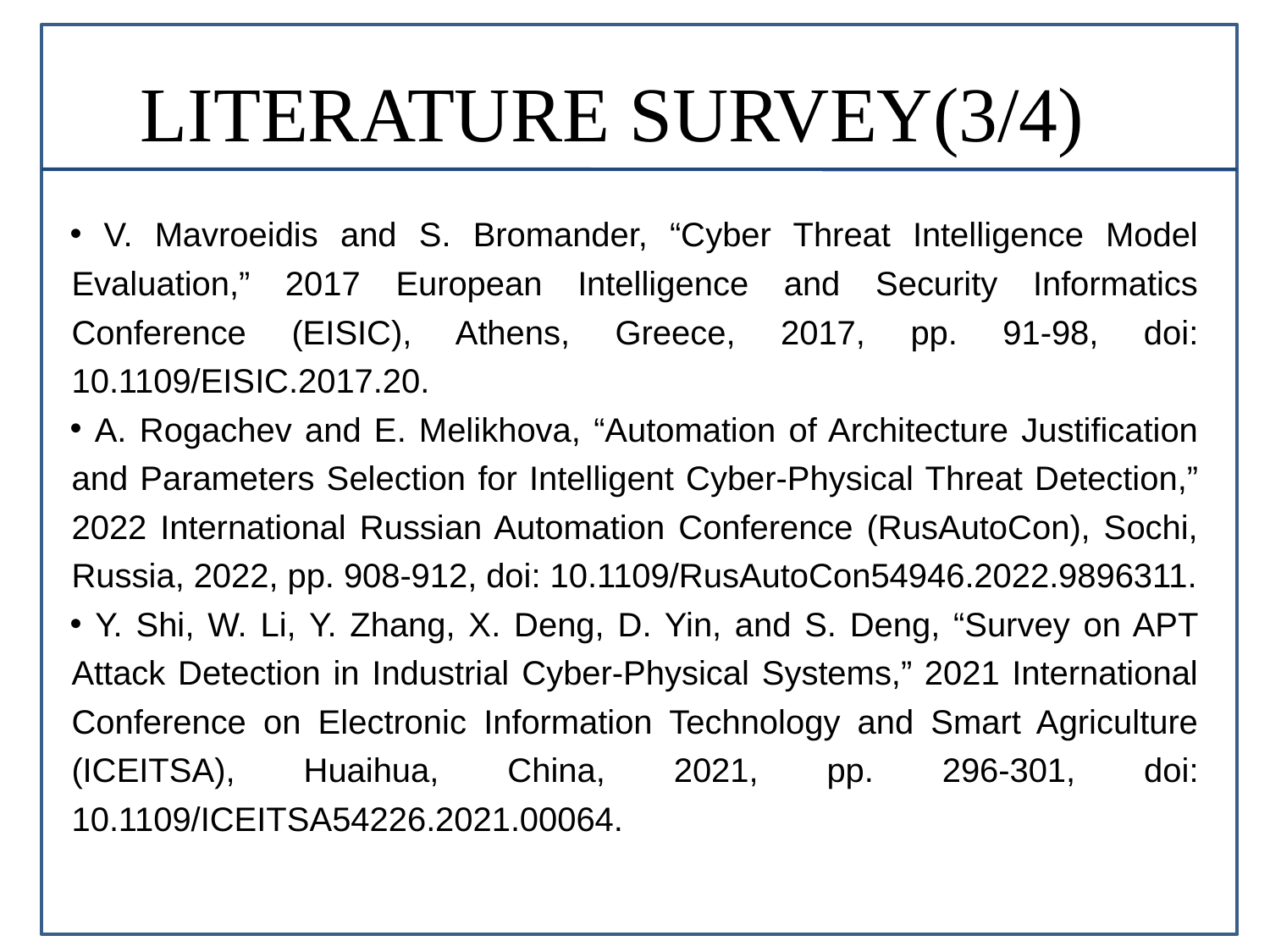

# LITERATURE SURVEY(3/4)
 V. Mavroeidis and S. Bromander, “Cyber Threat Intelligence Model Evaluation,” 2017 European Intelligence and Security Informatics Conference (EISIC), Athens, Greece, 2017, pp. 91-98, doi: 10.1109/EISIC.2017.20.
 A. Rogachev and E. Melikhova, “Automation of Architecture Justification and Parameters Selection for Intelligent Cyber-Physical Threat Detection,” 2022 International Russian Automation Conference (RusAutoCon), Sochi, Russia, 2022, pp. 908-912, doi: 10.1109/RusAutoCon54946.2022.9896311.
 Y. Shi, W. Li, Y. Zhang, X. Deng, D. Yin, and S. Deng, “Survey on APT Attack Detection in Industrial Cyber-Physical Systems,” 2021 International Conference on Electronic Information Technology and Smart Agriculture (ICEITSA), Huaihua, China, 2021, pp. 296-301, doi: 10.1109/ICEITSA54226.2021.00064.